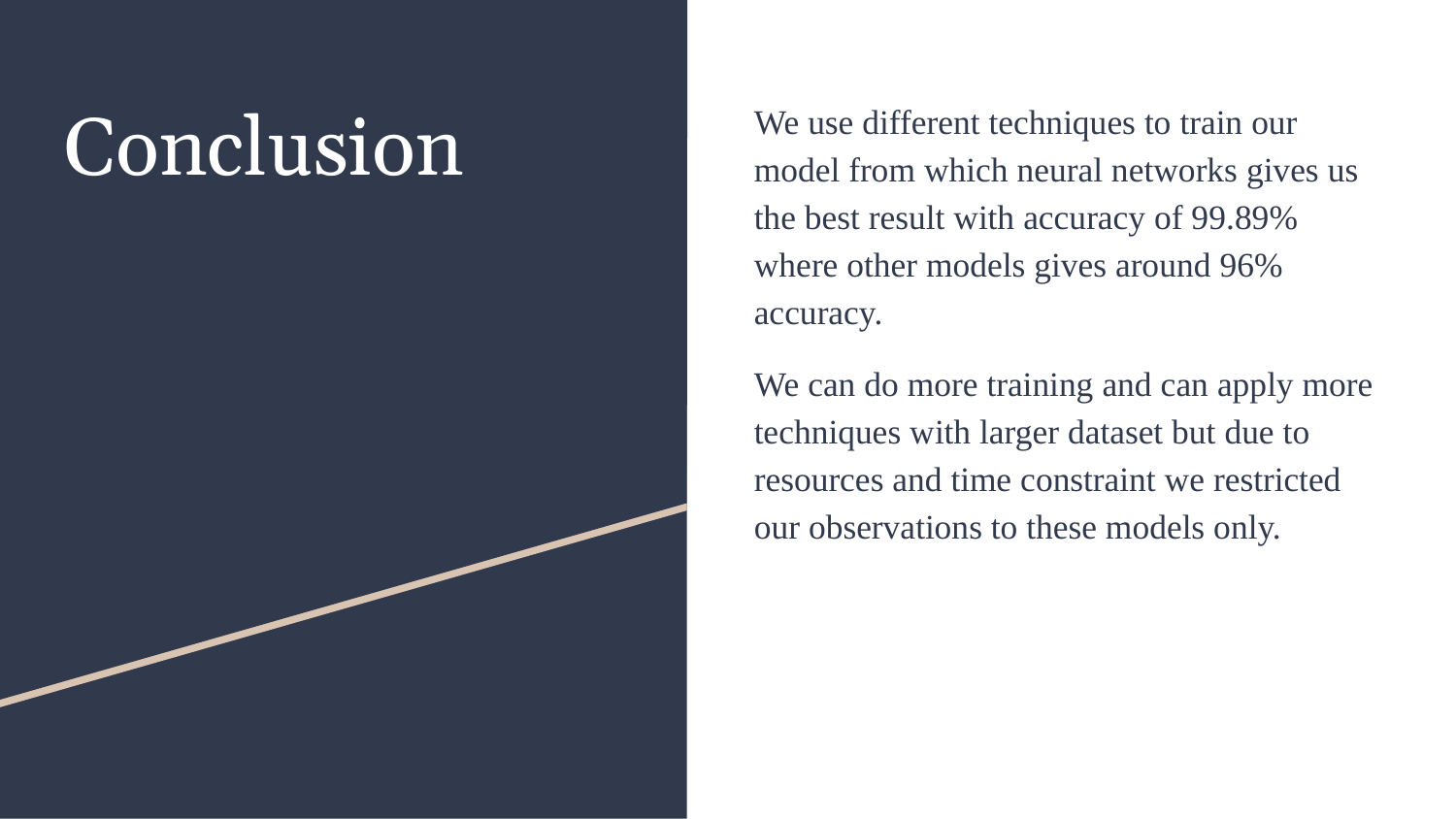

# Conclusion
We use different techniques to train our model from which neural networks gives us the best result with accuracy of 99.89% where other models gives around 96% accuracy.
We can do more training and can apply more techniques with larger dataset but due to resources and time constraint we restricted our observations to these models only.